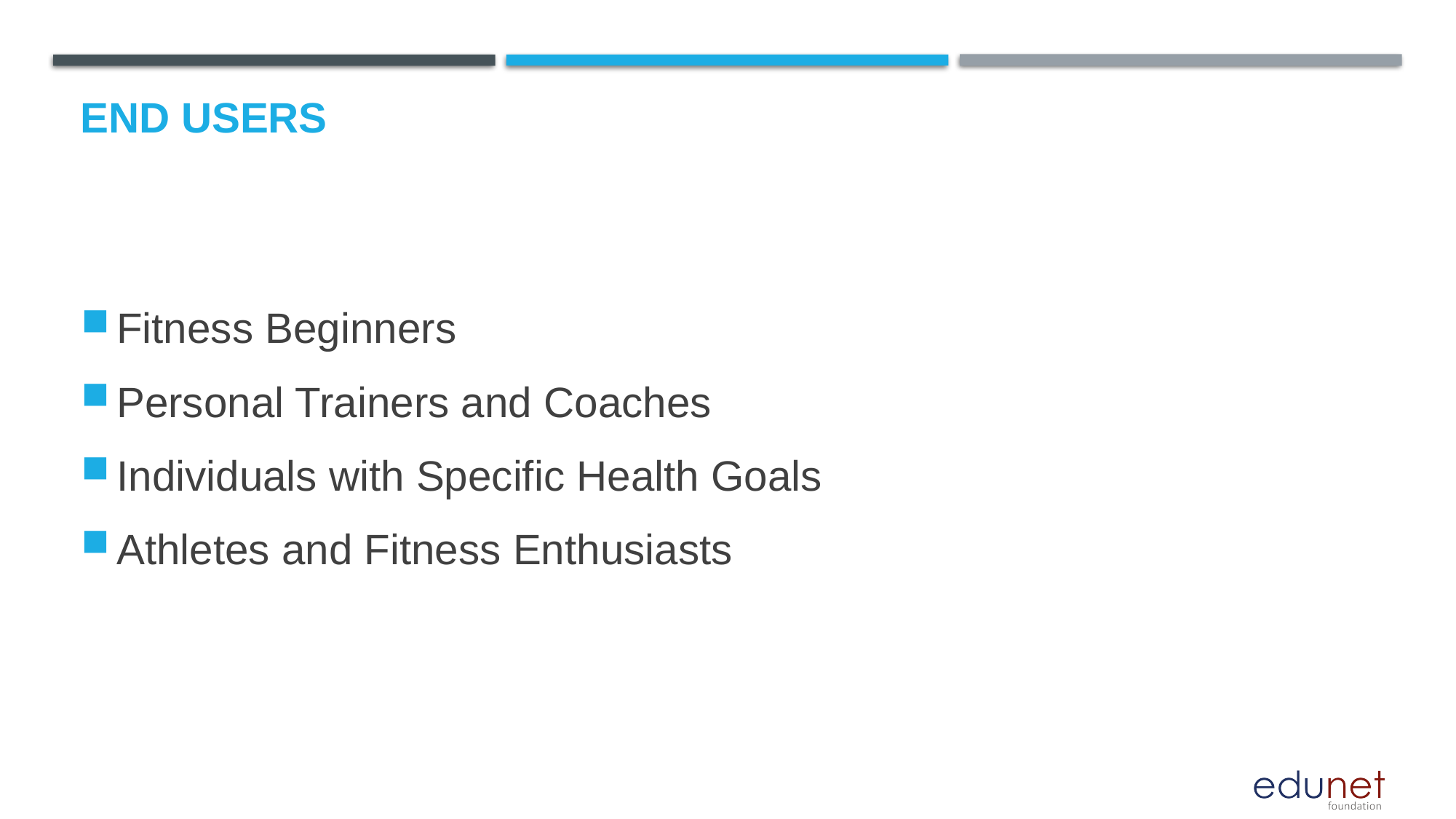

# End users
Fitness Beginners
Personal Trainers and Coaches
Individuals with Specific Health Goals
Athletes and Fitness Enthusiasts